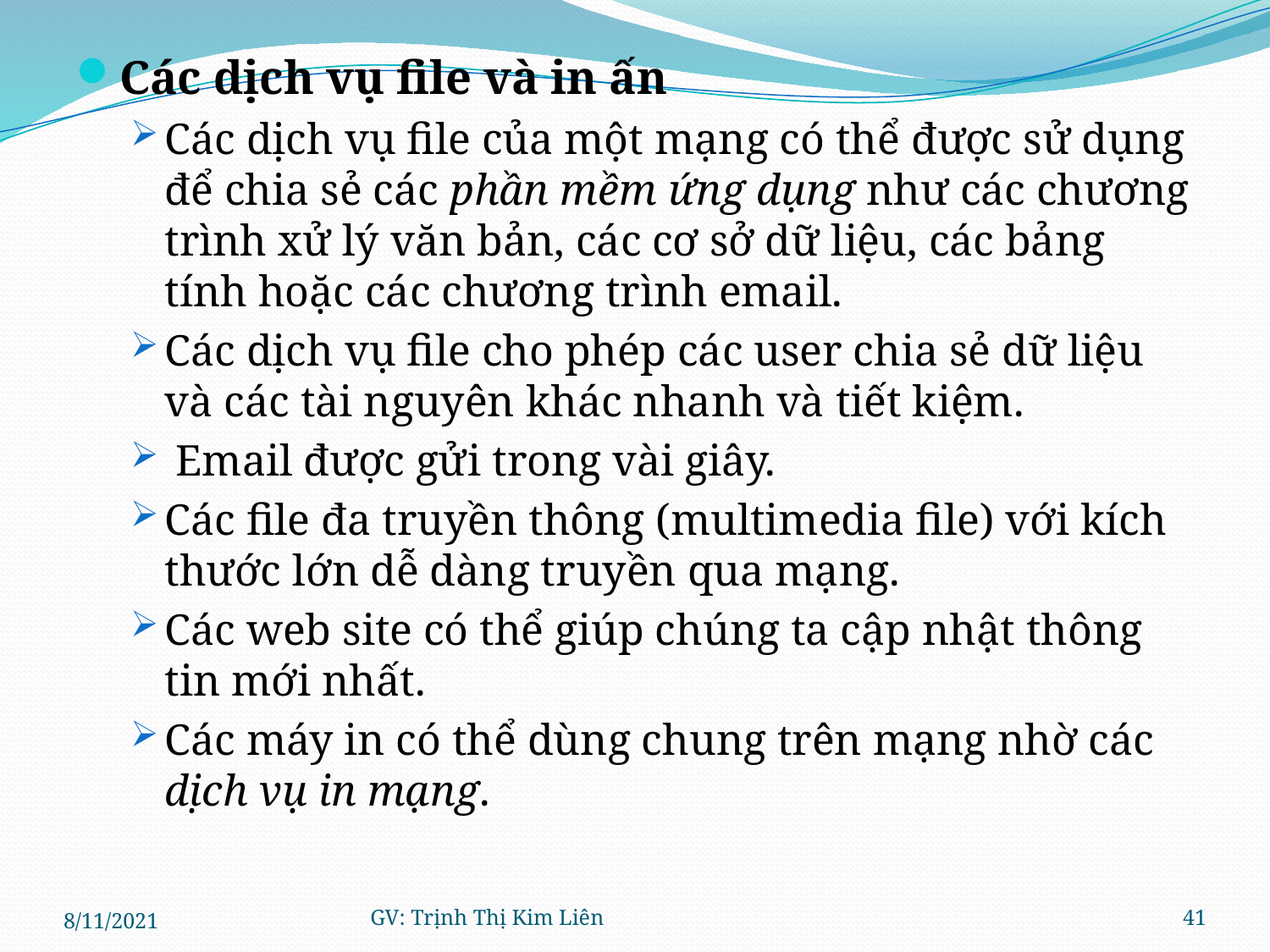

Các dịch vụ file và in ấn
Các dịch vụ file của một mạng có thể được sử dụng để chia sẻ các phần mềm ứng dụng như các chương trình xử lý văn bản, các cơ sở dữ liệu, các bảng tính hoặc các chương trình email.
Các dịch vụ file cho phép các user chia sẻ dữ liệu và các tài nguyên khác nhanh và tiết kiệm.
 Email được gửi trong vài giây.
Các file đa truyền thông (multimedia file) với kích thước lớn dễ dàng truyền qua mạng.
Các web site có thể giúp chúng ta cập nhật thông tin mới nhất.
Các máy in có thể dùng chung trên mạng nhờ các dịch vụ in mạng.
8/11/2021
GV: Trịnh Thị Kim Liên
41